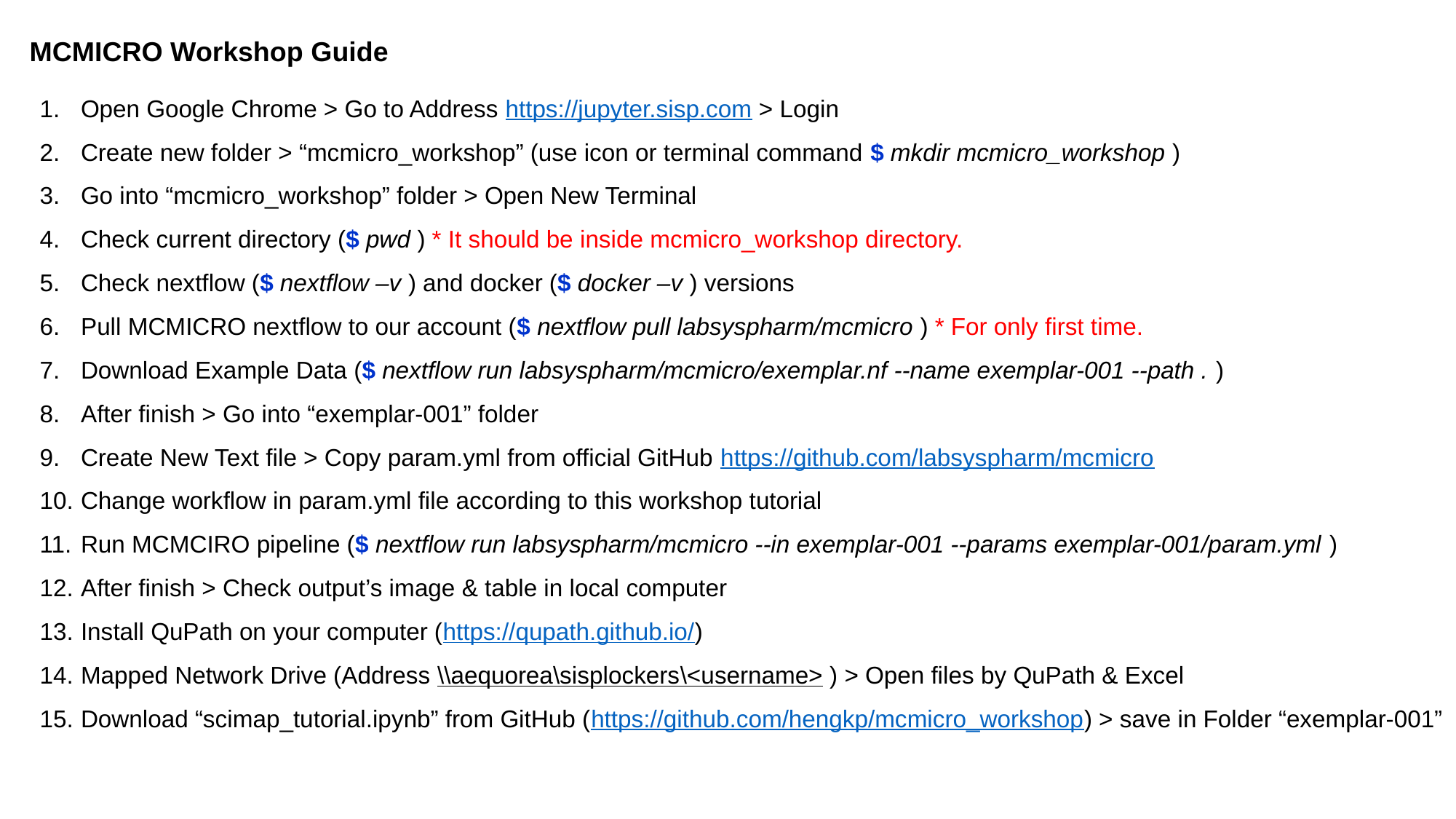

MCMICRO Workshop Guide
Open Google Chrome > Go to Address https://jupyter.sisp.com > Login
Create new folder > “mcmicro_workshop” (use icon or terminal command $ mkdir mcmicro_workshop )
Go into “mcmicro_workshop” folder > Open New Terminal
Check current directory ($ pwd ) * It should be inside mcmicro_workshop directory.
Check nextflow ($ nextflow –v ) and docker ($ docker –v ) versions
Pull MCMICRO nextflow to our account ($ nextflow pull labsyspharm/mcmicro ) * For only first time.
Download Example Data ($ nextflow run labsyspharm/mcmicro/exemplar.nf --name exemplar-001 --path . )
After finish > Go into “exemplar-001” folder
Create New Text file > Copy param.yml from official GitHub https://github.com/labsyspharm/mcmicro
Change workflow in param.yml file according to this workshop tutorial
Run MCMCIRO pipeline ($ nextflow run labsyspharm/mcmicro --in exemplar-001 --params exemplar-001/param.yml )
After finish > Check output’s image & table in local computer
Install QuPath on your computer (https://qupath.github.io/)
Mapped Network Drive (Address \\aequorea\sisplockers\<username> ) > Open files by QuPath & Excel
Download “scimap_tutorial.ipynb” from GitHub (https://github.com/hengkp/mcmicro_workshop) > save in Folder “exemplar-001”